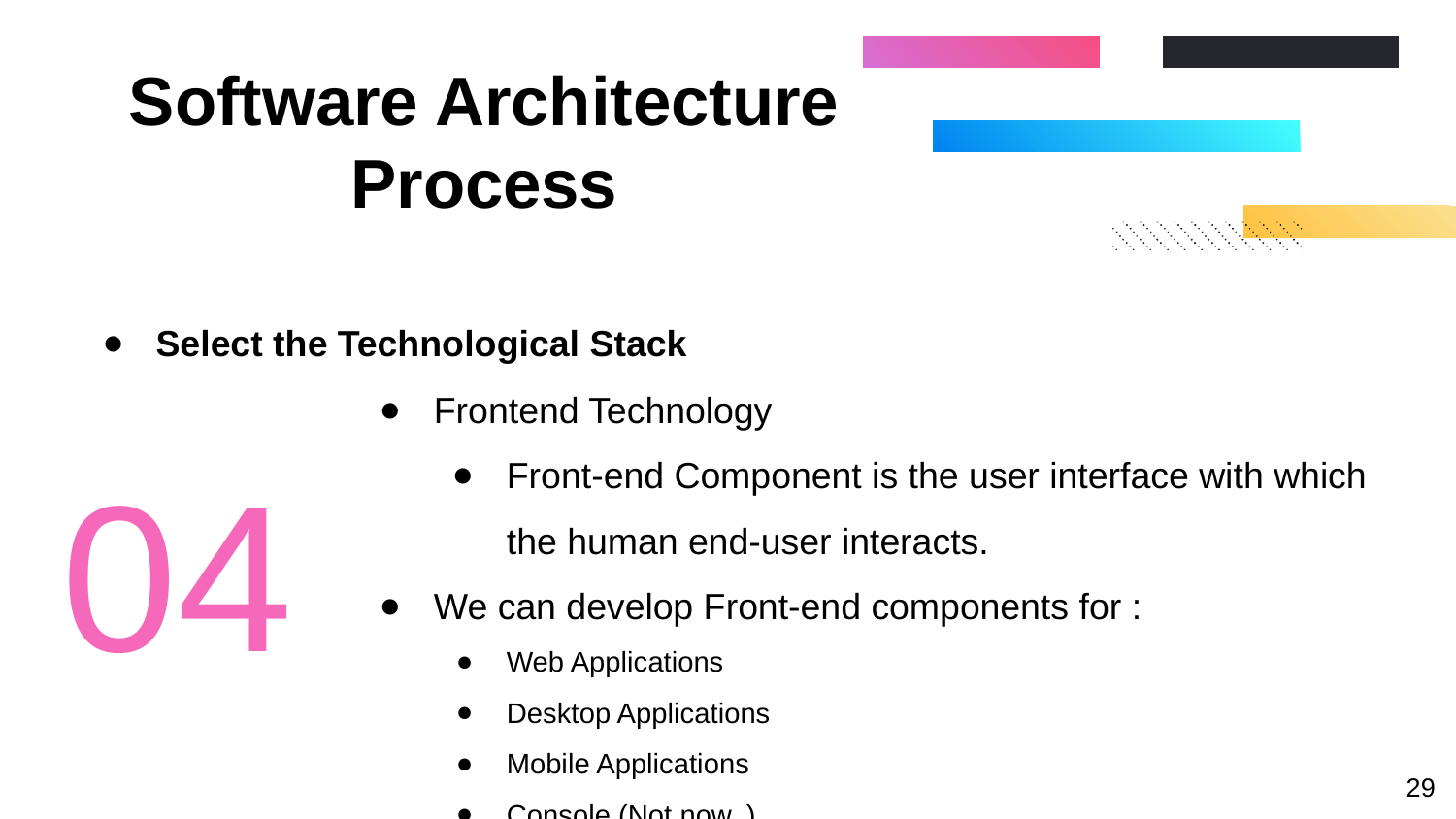

# Software Architecture Process
Select the Technological Stack

Frontend Technology
Front-end Component is the user interface with which the human end-user interacts.
We can develop Front-end components for :
Web Applications
Desktop Applications
Mobile Applications
Console (Not now..)

04
29